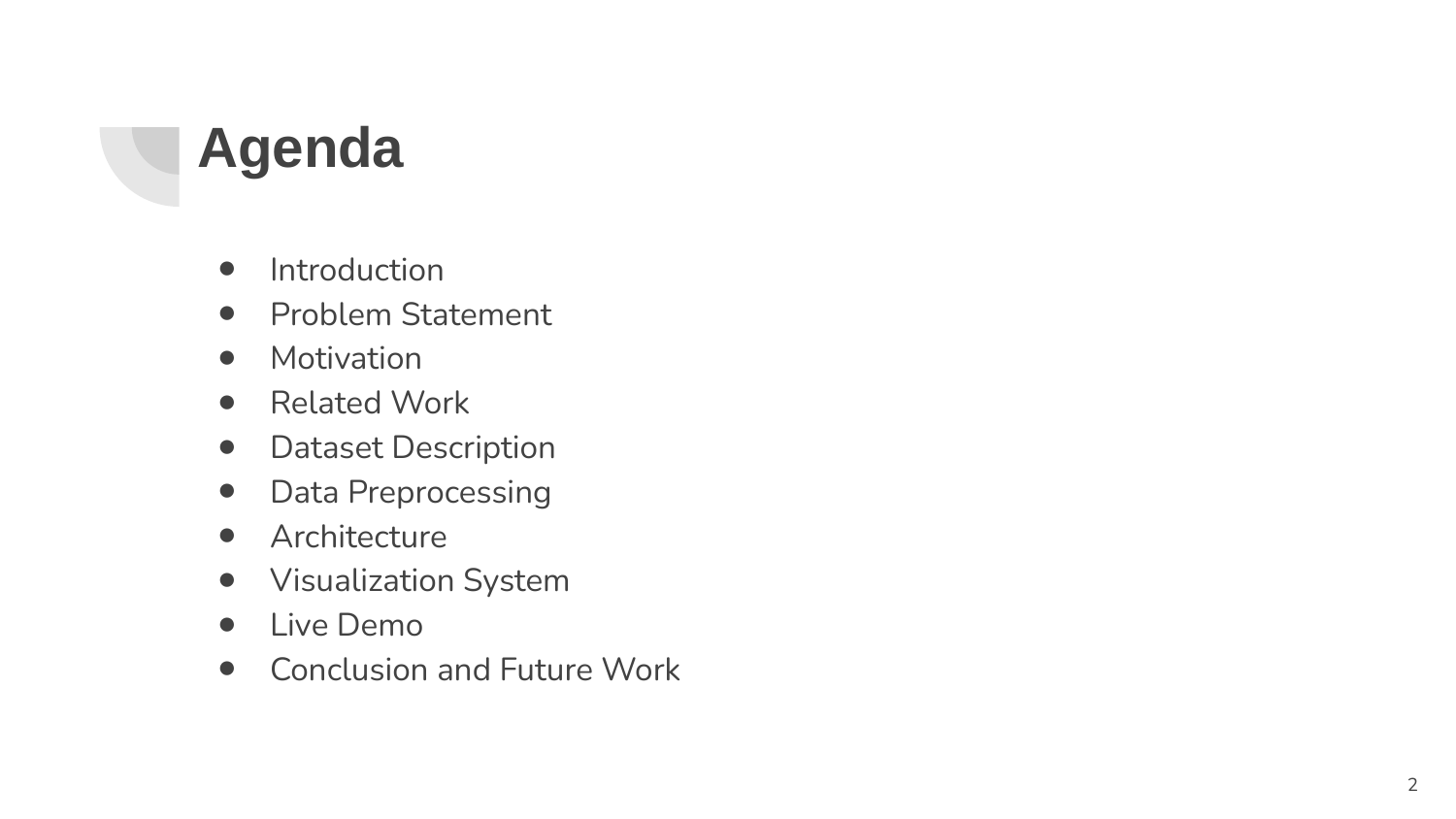

# Agenda
Introduction
Problem Statement
Motivation
Related Work
Dataset Description
Data Preprocessing
Architecture
Visualization System
Live Demo
Conclusion and Future Work
2